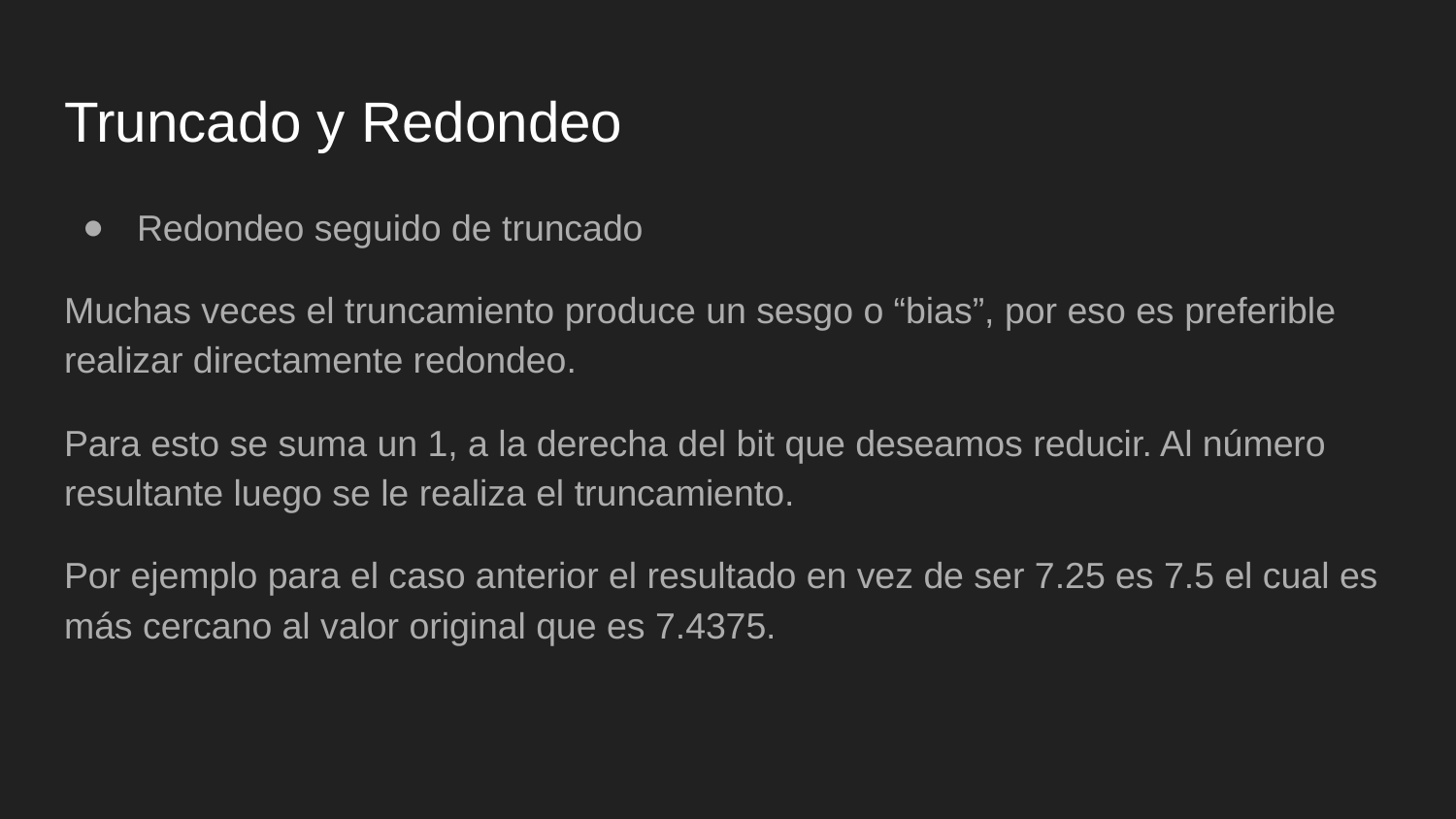

# Truncado y Redondeo
Redondeo seguido de truncado
Muchas veces el truncamiento produce un sesgo o “bias”, por eso es preferible realizar directamente redondeo.
Para esto se suma un 1, a la derecha del bit que deseamos reducir. Al número resultante luego se le realiza el truncamiento.
Por ejemplo para el caso anterior el resultado en vez de ser 7.25 es 7.5 el cual es más cercano al valor original que es 7.4375.